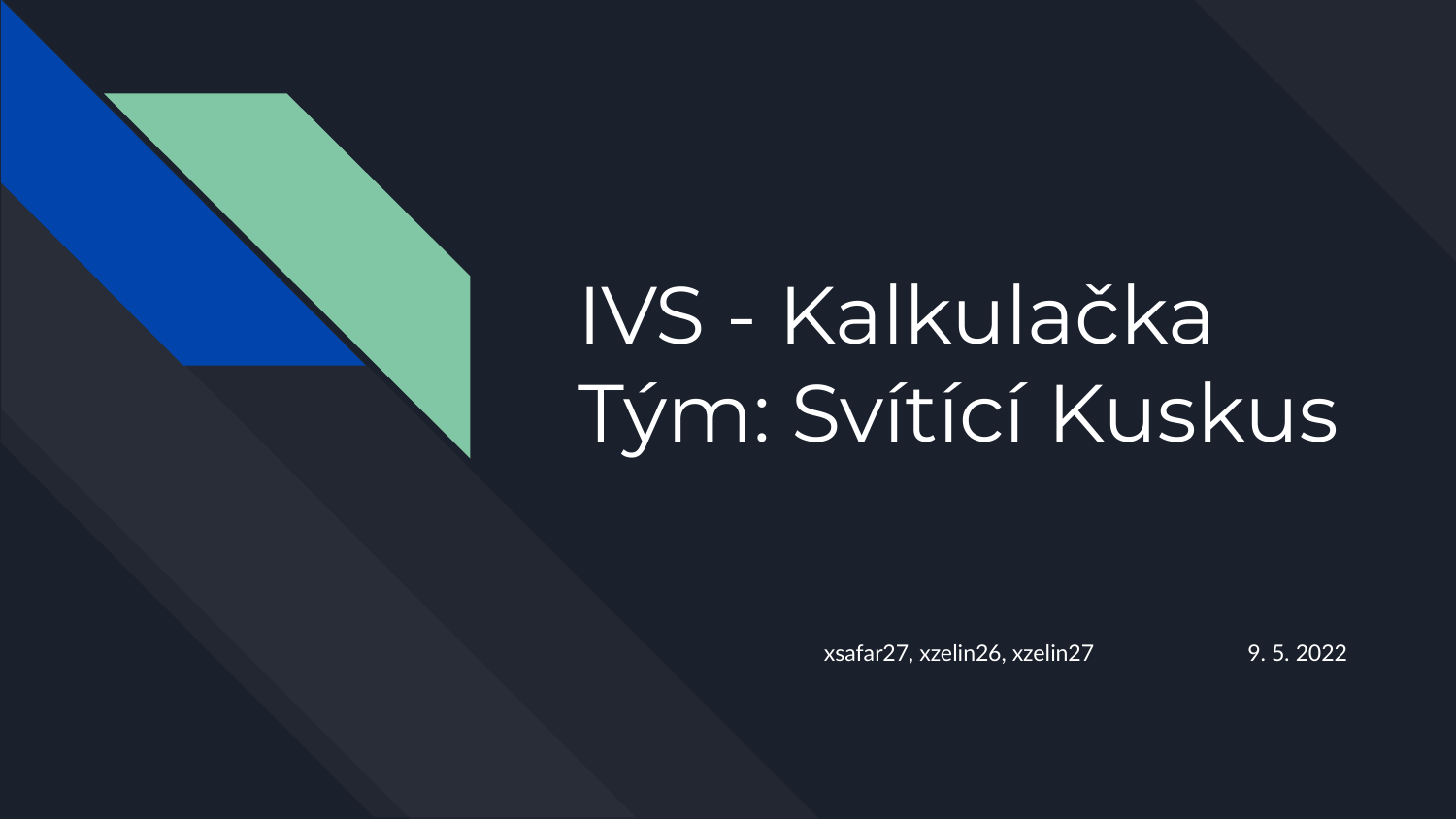

# IVS - Kalkulačka
Tým: Svítící Kuskus
xsafar27, xzelin26, xzelin27	         9. 5. 2022